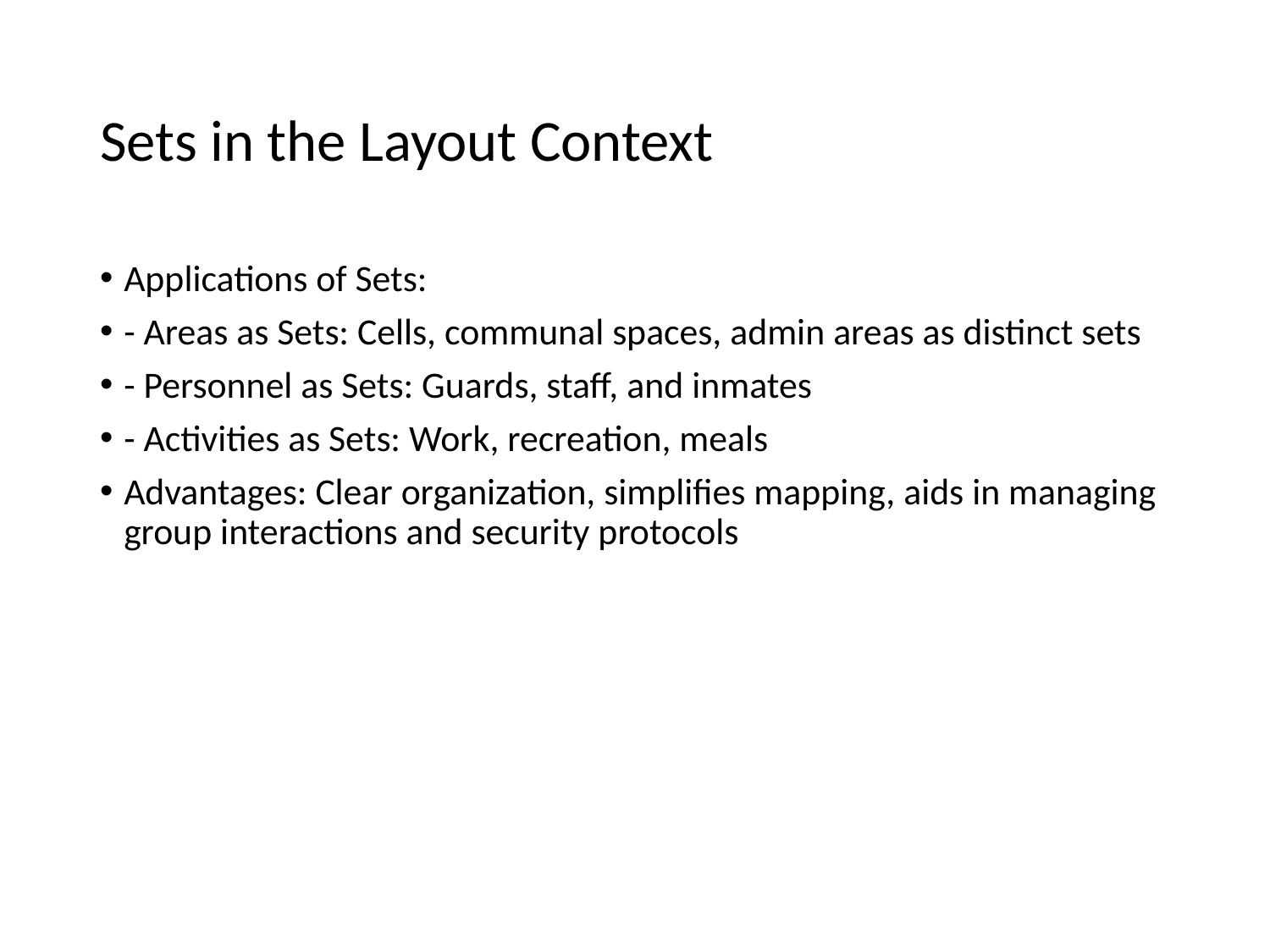

# Sets in the Layout Context
Applications of Sets:
- Areas as Sets: Cells, communal spaces, admin areas as distinct sets
- Personnel as Sets: Guards, staff, and inmates
- Activities as Sets: Work, recreation, meals
Advantages: Clear organization, simplifies mapping, aids in managing group interactions and security protocols